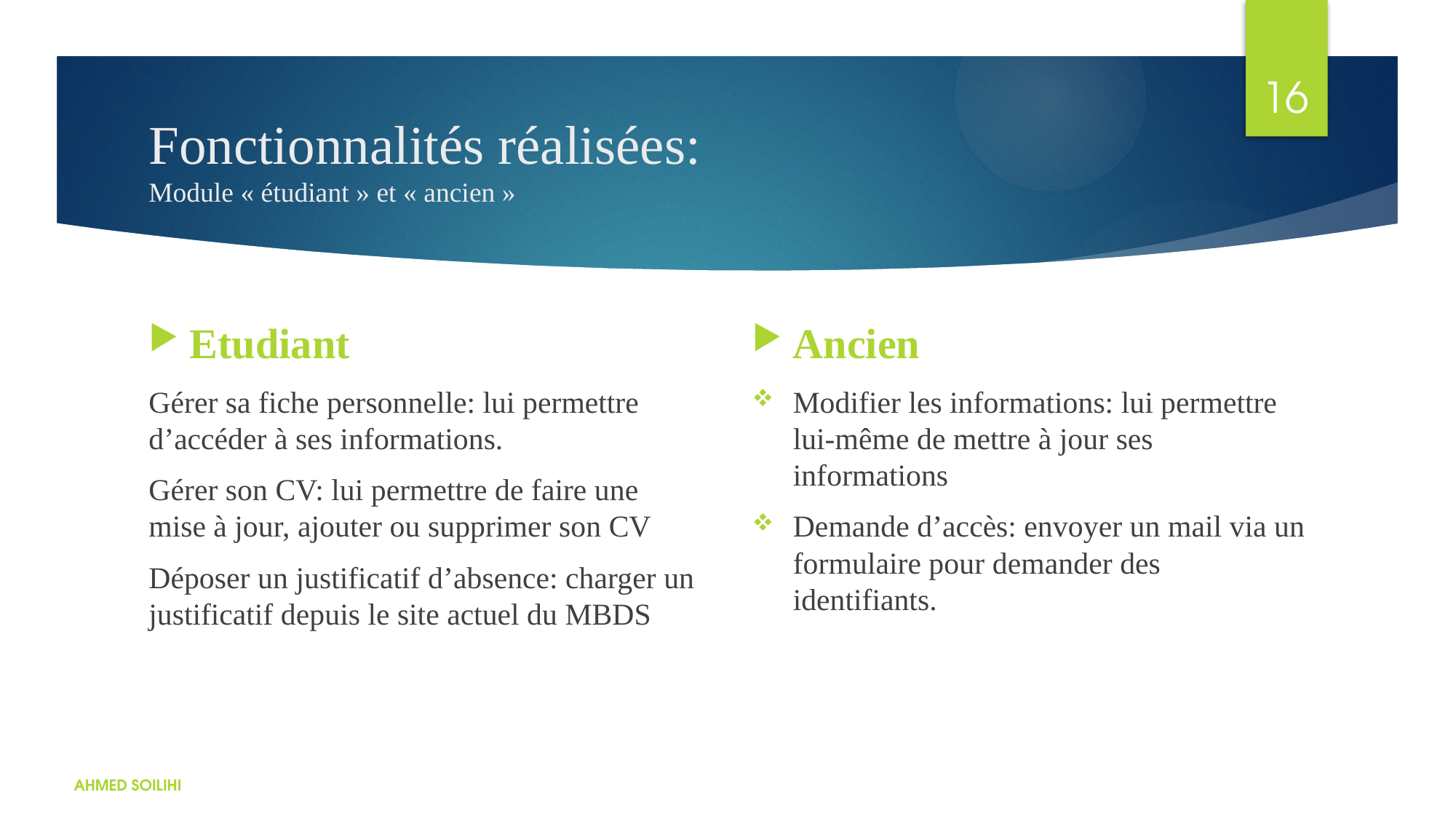

16
# Fonctionnalités réalisées: Module « étudiant » et « ancien »
Etudiant
Gérer sa fiche personnelle: lui permettre d’accéder à ses informations.
Gérer son CV: lui permettre de faire une mise à jour, ajouter ou supprimer son CV
Déposer un justificatif d’absence: charger un justificatif depuis le site actuel du MBDS
Ancien
Modifier les informations: lui permettre lui-même de mettre à jour ses informations
Demande d’accès: envoyer un mail via un formulaire pour demander des identifiants.

AHMED SOILIHI